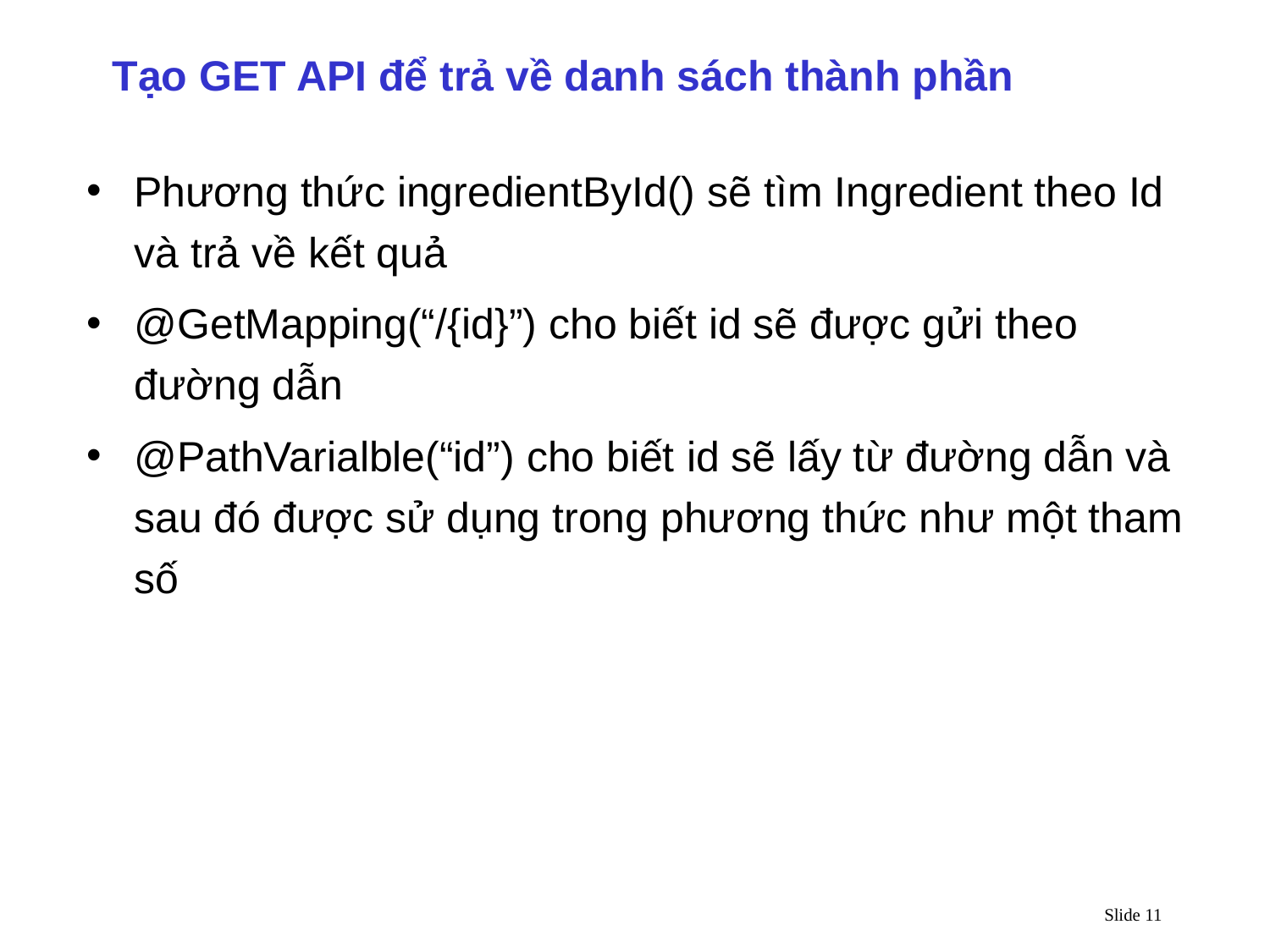

Tạo GET API để trả về danh sách thành phần
Phương thức ingredientById() sẽ tìm Ingredient theo Id và trả về kết quả
@GetMapping(“/{id}”) cho biết id sẽ được gửi theo đường dẫn
@PathVarialble(“id”) cho biết id sẽ lấy từ đường dẫn và sau đó được sử dụng trong phương thức như một tham số

Slide 11